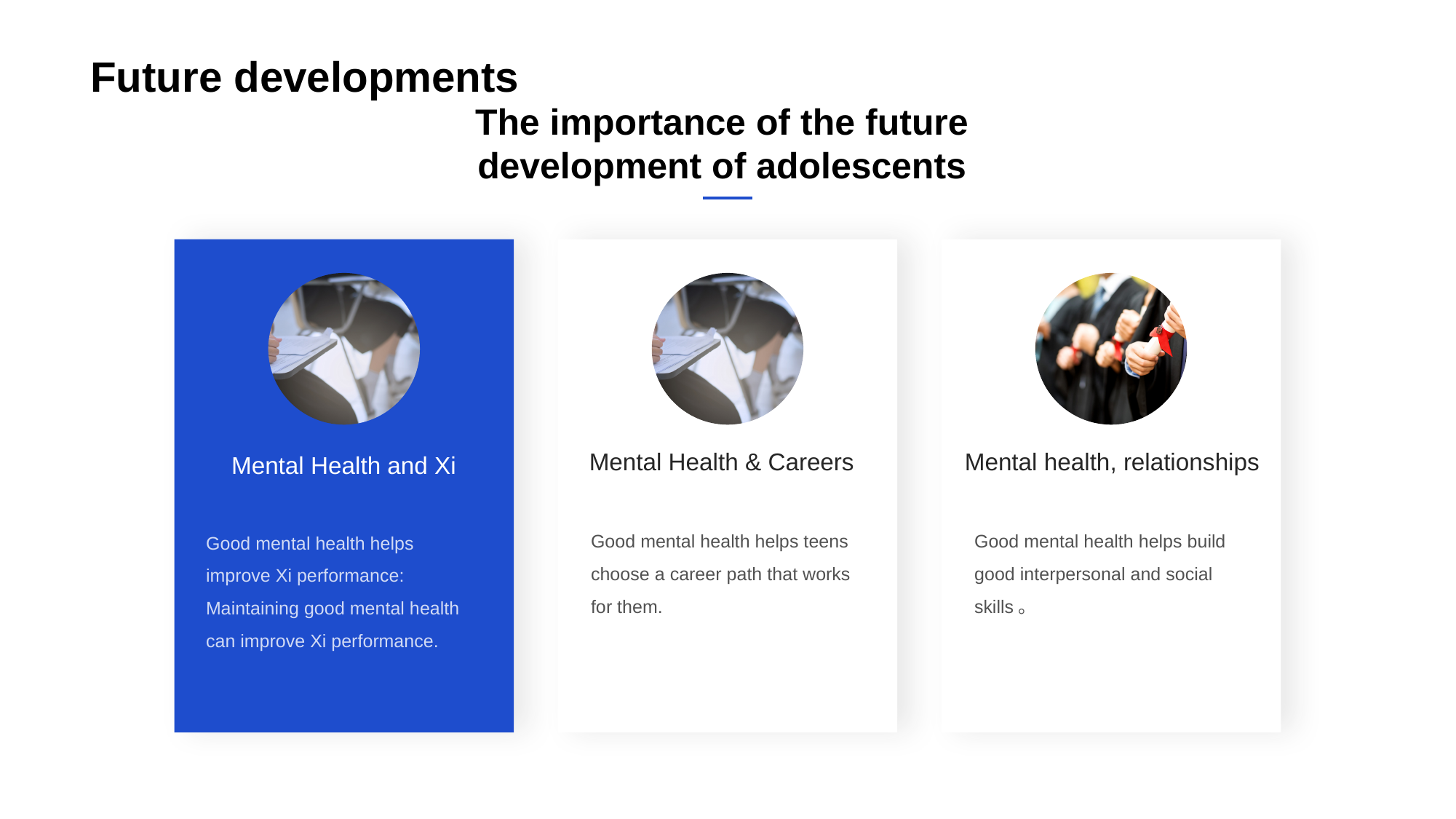

# Future developments
The importance of the future development of adolescents

Mental Health and Xi
Good mental health helps improve Xi performance: Maintaining good mental health can improve Xi performance.

Mental Health & Careers
Good mental health helps teens choose a career path that works for them.

Mental health, relationships
Good mental health helps build good interpersonal and social skills。